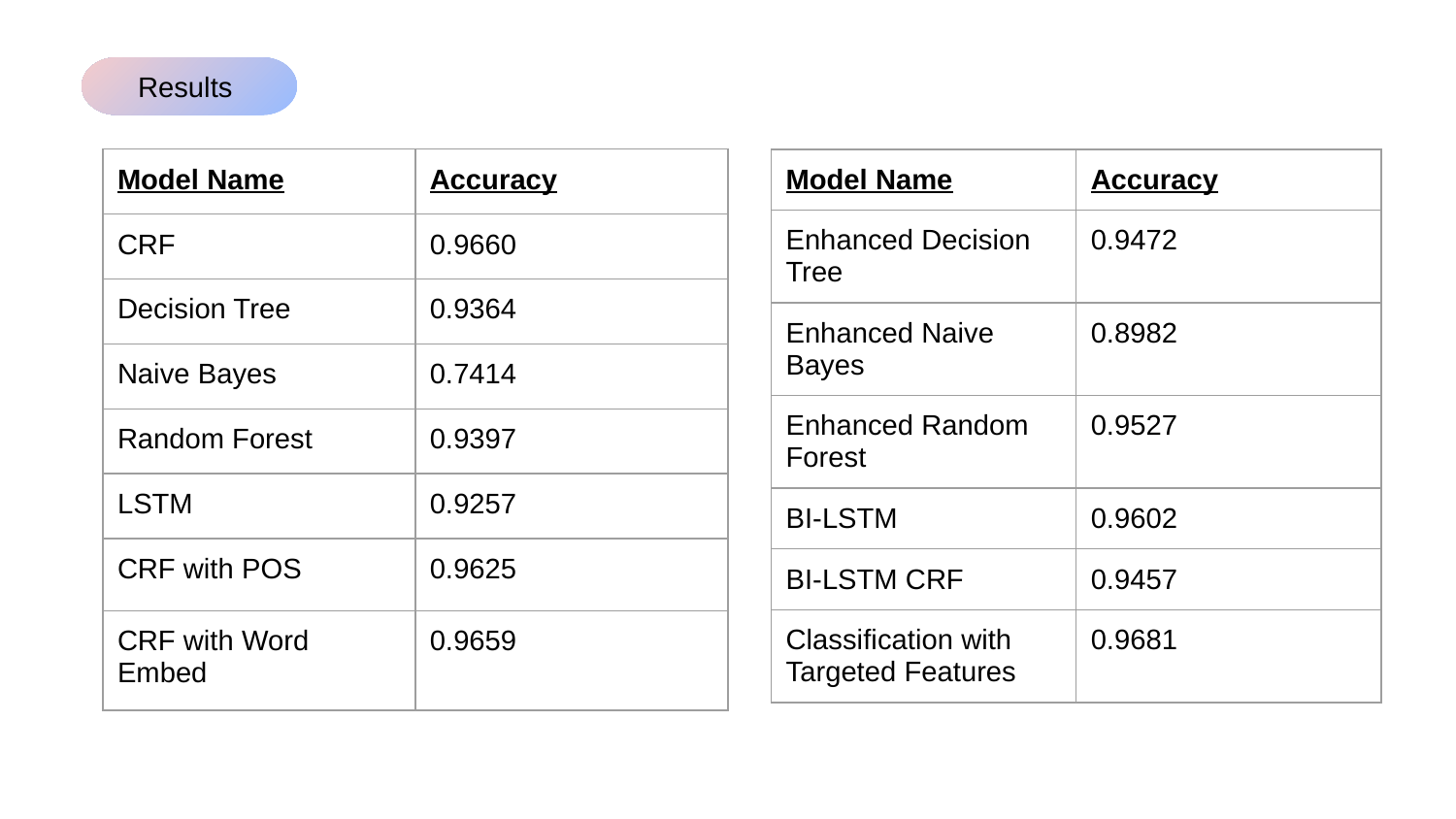

Results
| Model Name | Accuracy |
| --- | --- |
| CRF | 0.9660 |
| Decision Tree | 0.9364 |
| Naive Bayes | 0.7414 |
| Random Forest | 0.9397 |
| LSTM | 0.9257 |
| CRF with POS | 0.9625 |
| CRF with Word Embed | 0.9659 |
| Model Name | Accuracy |
| --- | --- |
| Enhanced Decision Tree | 0.9472 |
| Enhanced Naive Bayes | 0.8982 |
| Enhanced Random Forest | 0.9527 |
| BI-LSTM | 0.9602 |
| BI-LSTM CRF | 0.9457 |
| Classification with Targeted Features | 0.9681 |